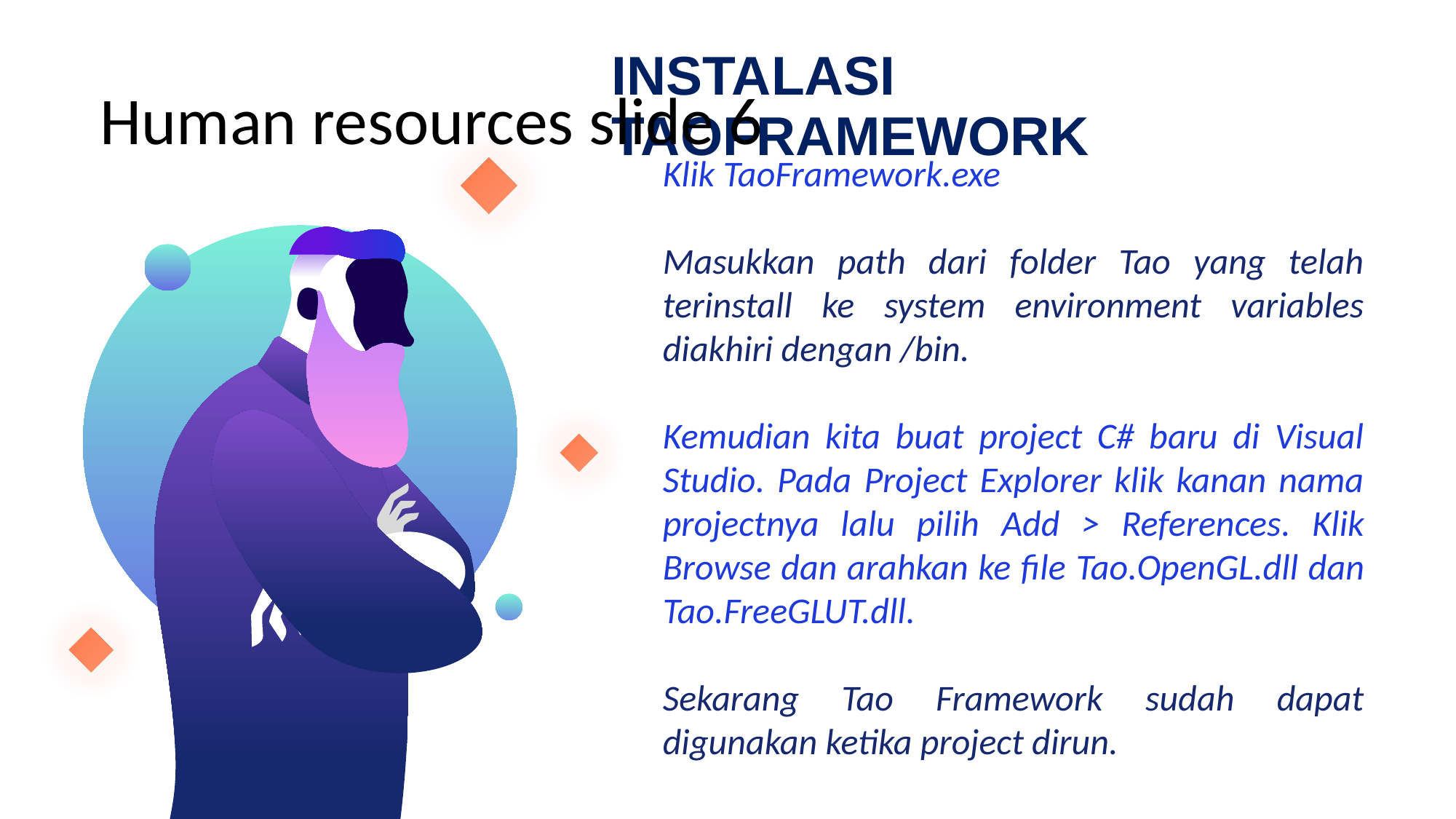

# Human resources slide 6
INSTALASI TAOFRAMEWORK
Klik TaoFramework.exe

Masukkan path dari folder Tao yang telah terinstall ke system environment variables diakhiri dengan /bin.

Kemudian kita buat project C# baru di Visual Studio. Pada Project Explorer klik kanan nama projectnya lalu pilih Add > References. Klik Browse dan arahkan ke file Tao.OpenGL.dll dan Tao.FreeGLUT.dll.

Sekarang Tao Framework sudah dapat digunakan ketika project dirun.